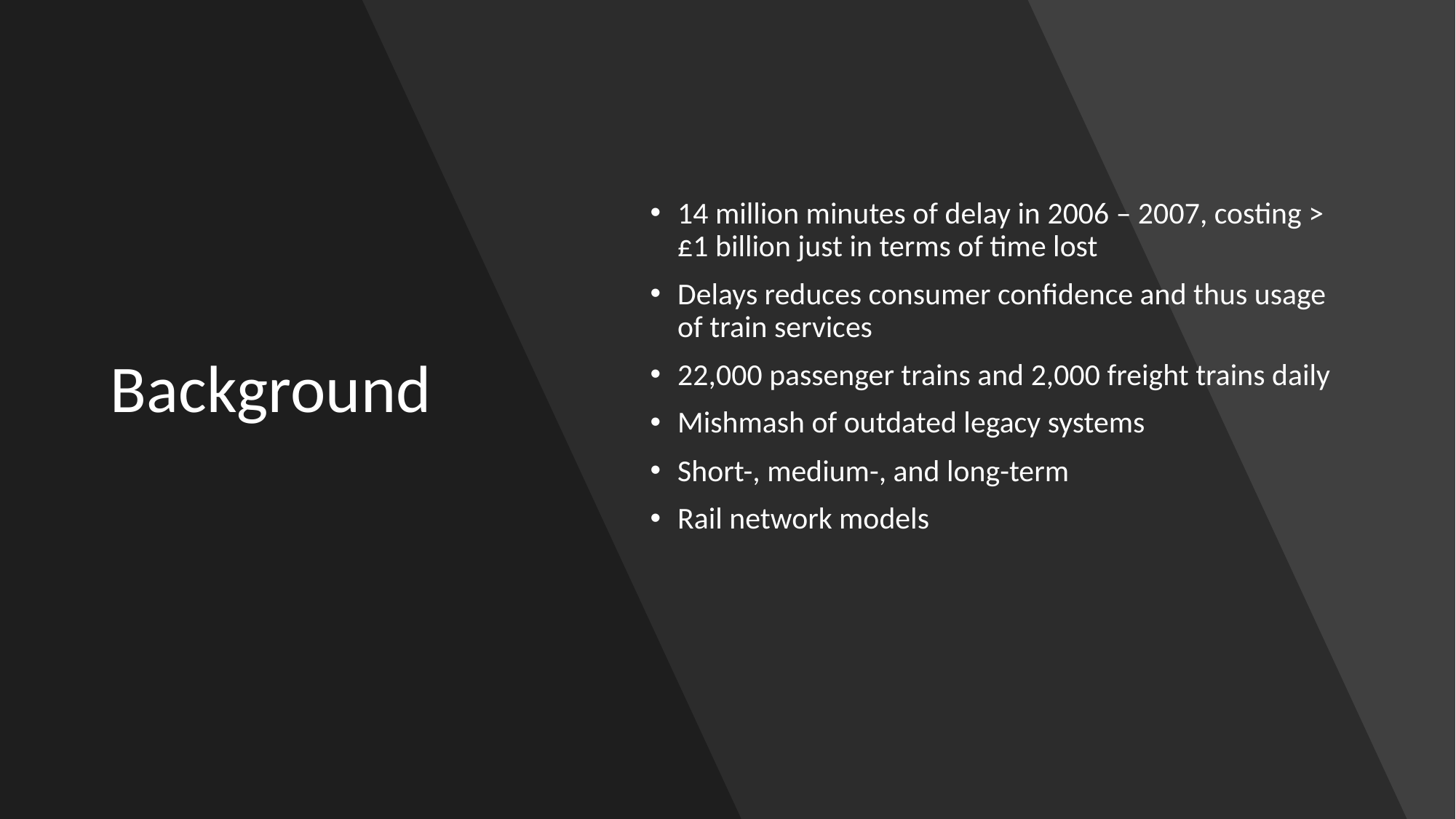

# Background
14 million minutes of delay in 2006 – 2007, costing > £1 billion just in terms of time lost
Delays reduces consumer confidence and thus usage of train services
22,000 passenger trains and 2,000 freight trains daily
Mishmash of outdated legacy systems
Short-, medium-, and long-term
Rail network models